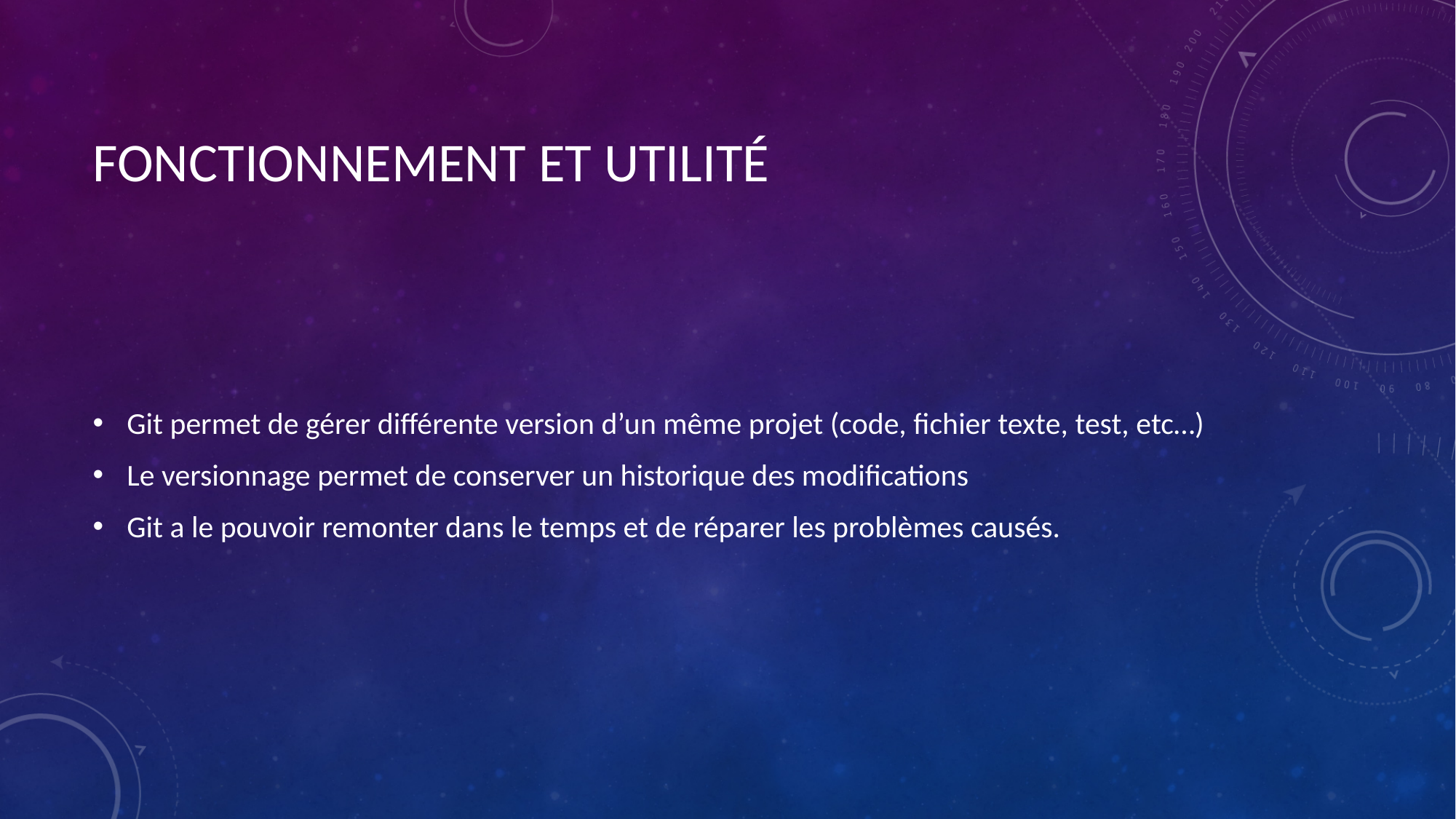

# Fonctionnement et utilité
Git permet de gérer différente version d’un même projet (code, fichier texte, test, etc…)
Le versionnage permet de conserver un historique des modifications
Git a le pouvoir remonter dans le temps et de réparer les problèmes causés.